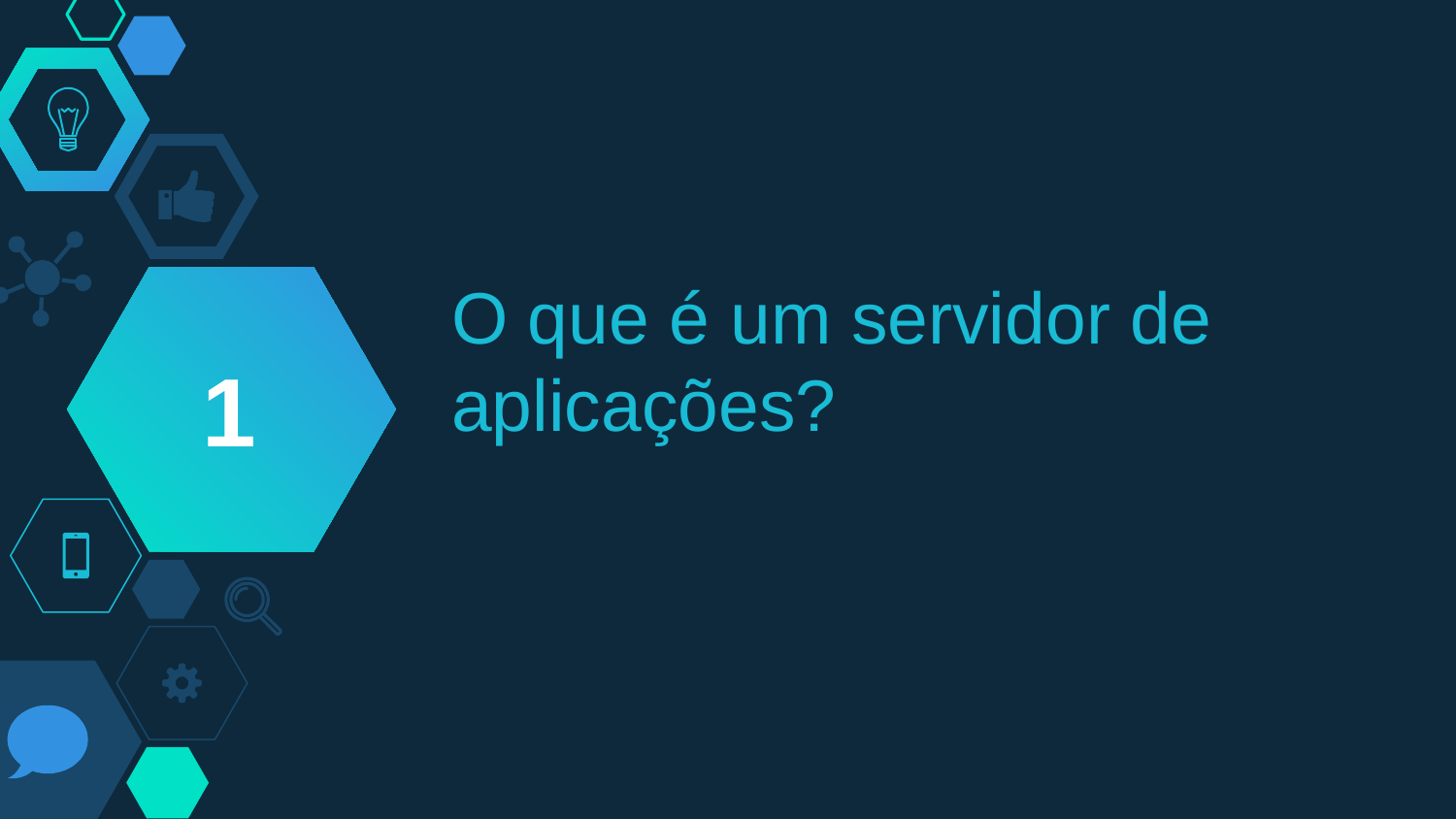

1
# O que é um servidor de aplicações?